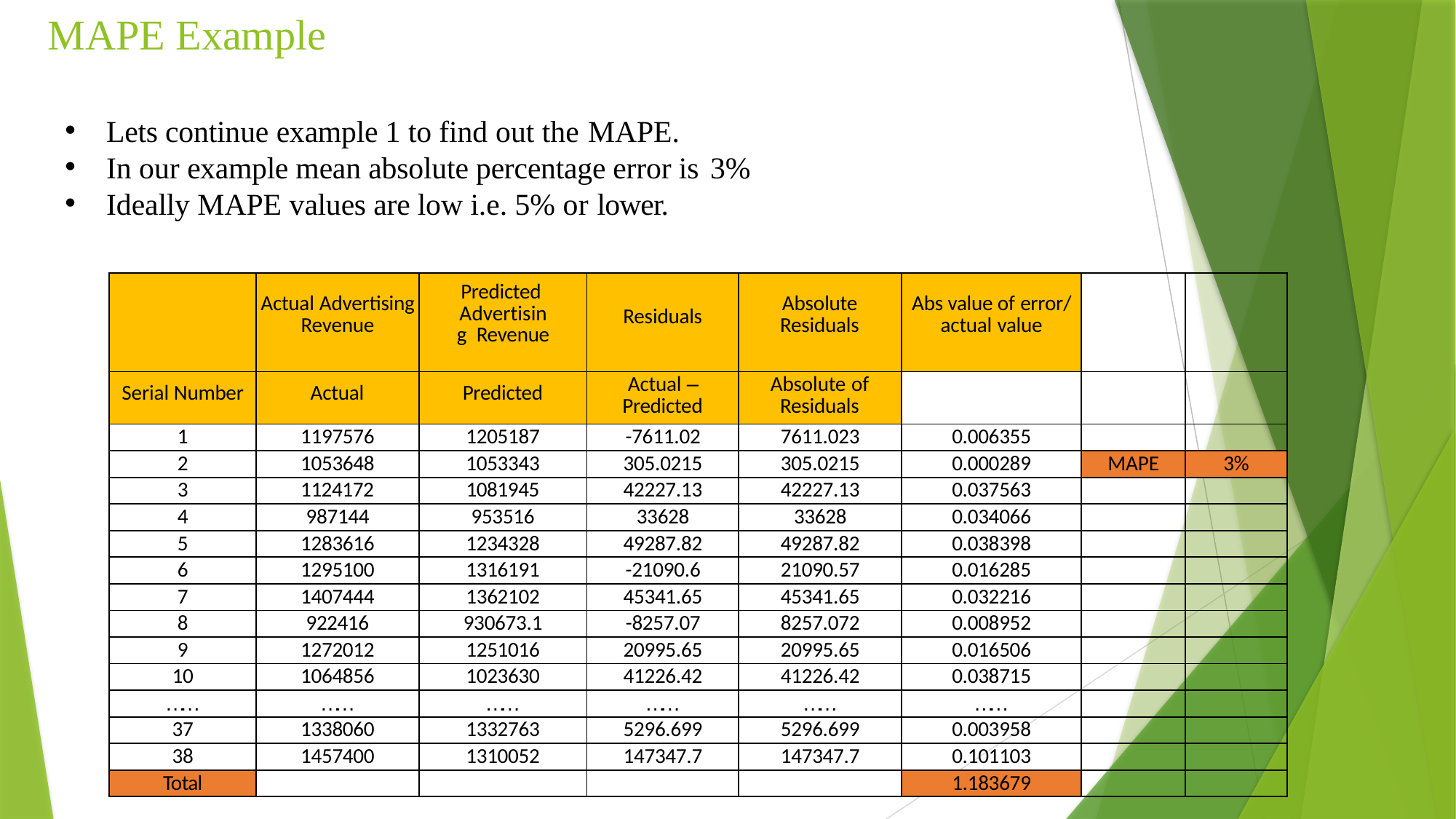

# MAPE Example
Lets continue example 1 to find out the MAPE.
In our example mean absolute percentage error is 3%
Ideally MAPE values are low i.e. 5% or lower.
|  | Actual Advertising Revenue | Predicted Advertising Revenue | Residuals | Absolute Residuals | Abs value of error/ actual value |  |  |
| --- | --- | --- | --- | --- | --- | --- | --- |
| Serial Number | Actual | Predicted | Actual – Predicted | Absolute of Residuals |  |  |  |
| 1 | 1197576 | 1205187 | -7611.02 | 7611.023 | 0.006355 |  |  |
| 2 | 1053648 | 1053343 | 305.0215 | 305.0215 | 0.000289 | MAPE | 3% |
| 3 | 1124172 | 1081945 | 42227.13 | 42227.13 | 0.037563 |  |  |
| 4 | 987144 | 953516 | 33628 | 33628 | 0.034066 |  |  |
| 5 | 1283616 | 1234328 | 49287.82 | 49287.82 | 0.038398 |  |  |
| 6 | 1295100 | 1316191 | -21090.6 | 21090.57 | 0.016285 |  |  |
| 7 | 1407444 | 1362102 | 45341.65 | 45341.65 | 0.032216 |  |  |
| 8 | 922416 | 930673.1 | -8257.07 | 8257.072 | 0.008952 |  |  |
| 9 | 1272012 | 1251016 | 20995.65 | 20995.65 | 0.016506 |  |  |
| 10 | 1064856 | 1023630 | 41226.42 | 41226.42 | 0.038715 |  |  |
| …… | …… | …… | …… | …… | …… |  |  |
| 37 | 1338060 | 1332763 | 5296.699 | 5296.699 | 0.003958 |  |  |
| 38 | 1457400 | 1310052 | 147347.7 | 147347.7 | 0.101103 |  |  |
| Total |  |  |  |  | 1.183679 |  |  |